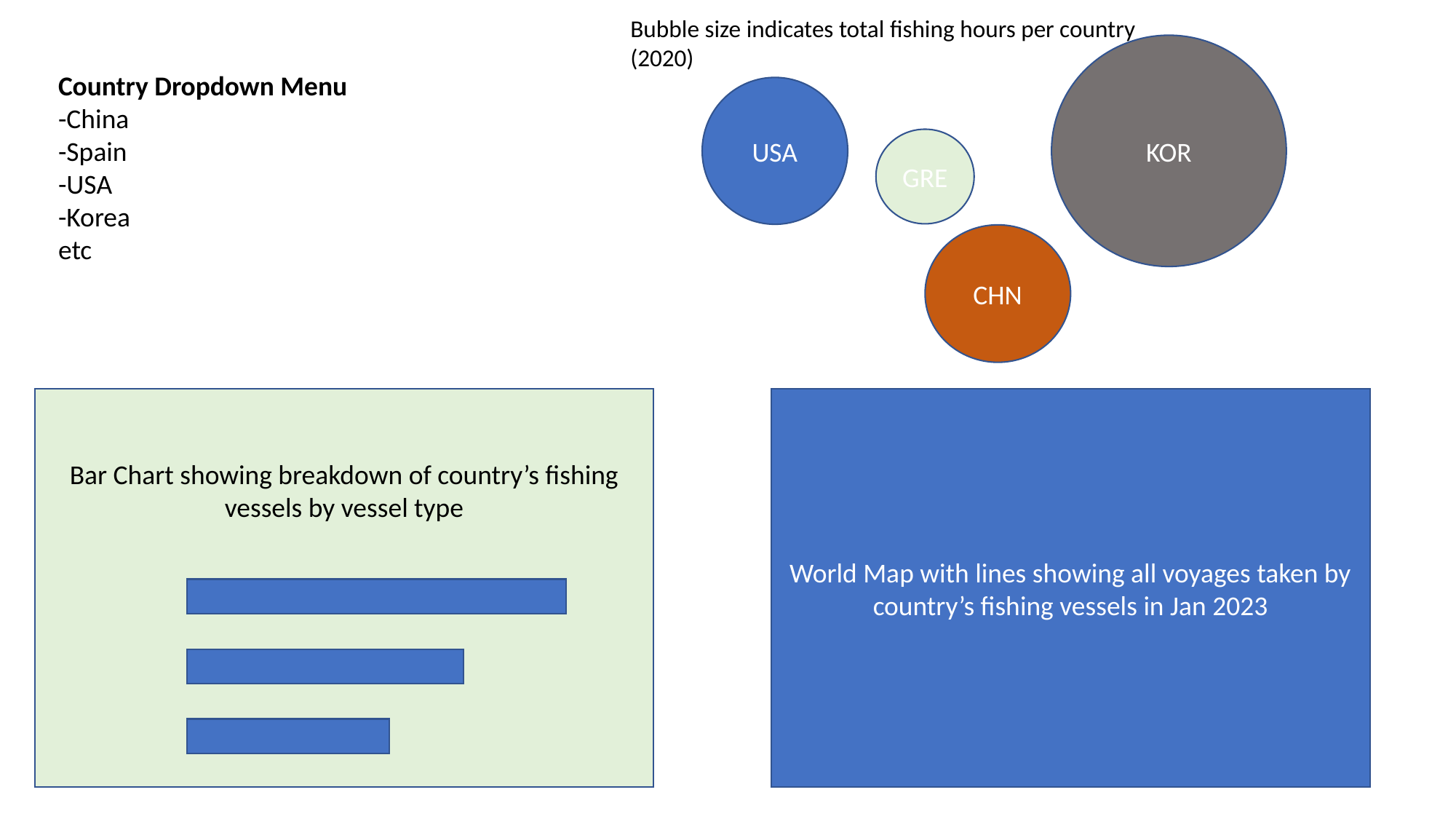

Bubble size indicates total fishing hours per country (2020)
KOR
Country Dropdown Menu
-China
-Spain
-USA
-Korea
etc
USA
GRE
CHN
Bar Chart showing breakdown of country’s fishing vessels by vessel type

World Map with lines showing all voyages taken by country’s fishing vessels in Jan 2023